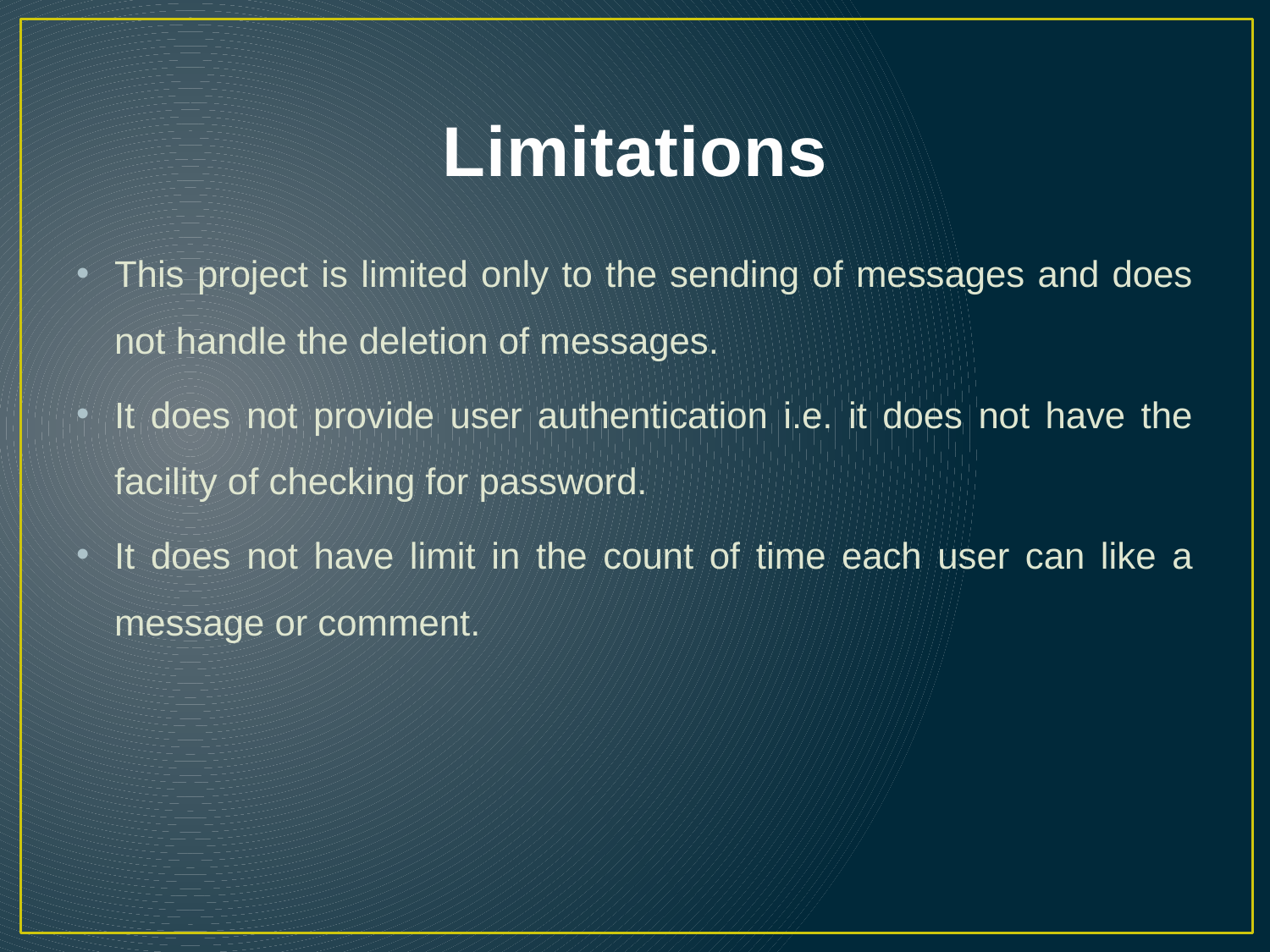

# Limitations
This project is limited only to the sending of messages and does not handle the deletion of messages.
It does not provide user authentication i.e. it does not have the facility of checking for password.
It does not have limit in the count of time each user can like a message or comment.